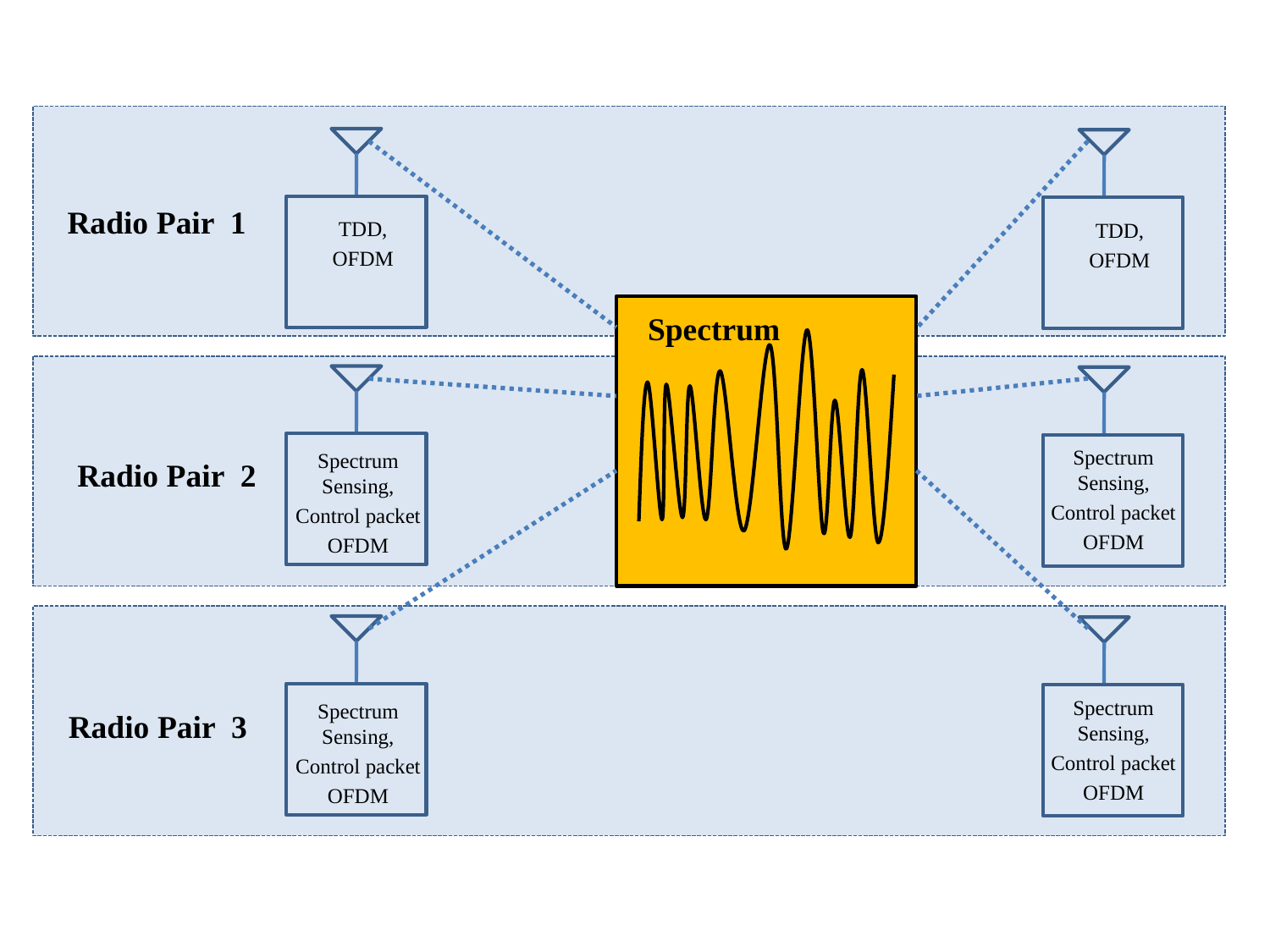

Radio Pair  1

TDD,
OFDM

TDD,
OFDM

Spectrum

Spectrum Sensing,
Control packet
OFDM

Spectrum Sensing,
Control packet
OFDM

Radio Pair  2

Spectrum Sensing,
Control packet
OFDM

Spectrum Sensing,
Control packet
OFDM

Radio Pair  3